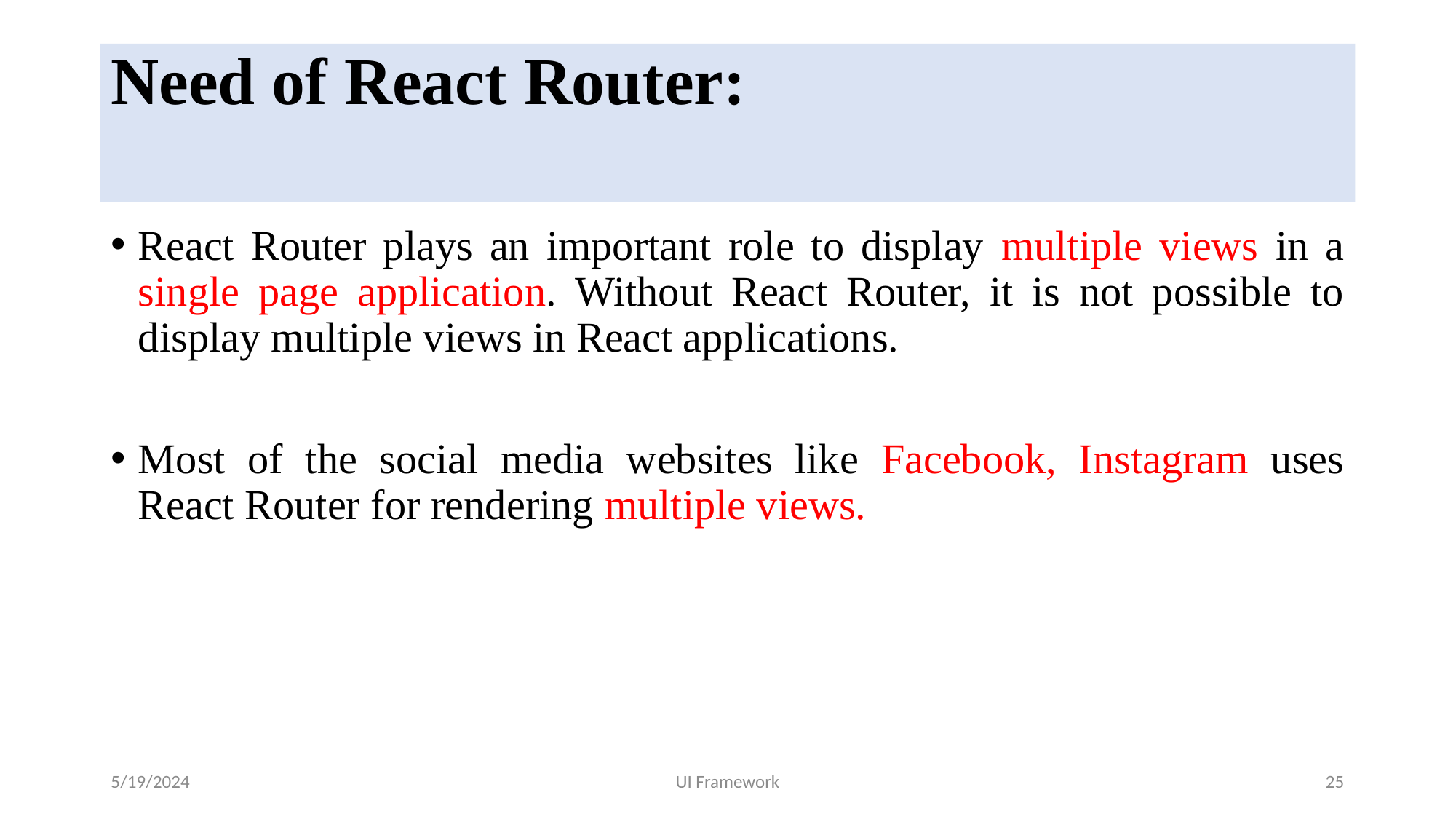

# Need of React Router:
React Router plays an important role to display multiple views in a single page application. Without React Router, it is not possible to display multiple views in React applications.

Most of the social media websites like Facebook, Instagram uses React Router for rendering multiple views.

5/19/2024
UI Framework
25